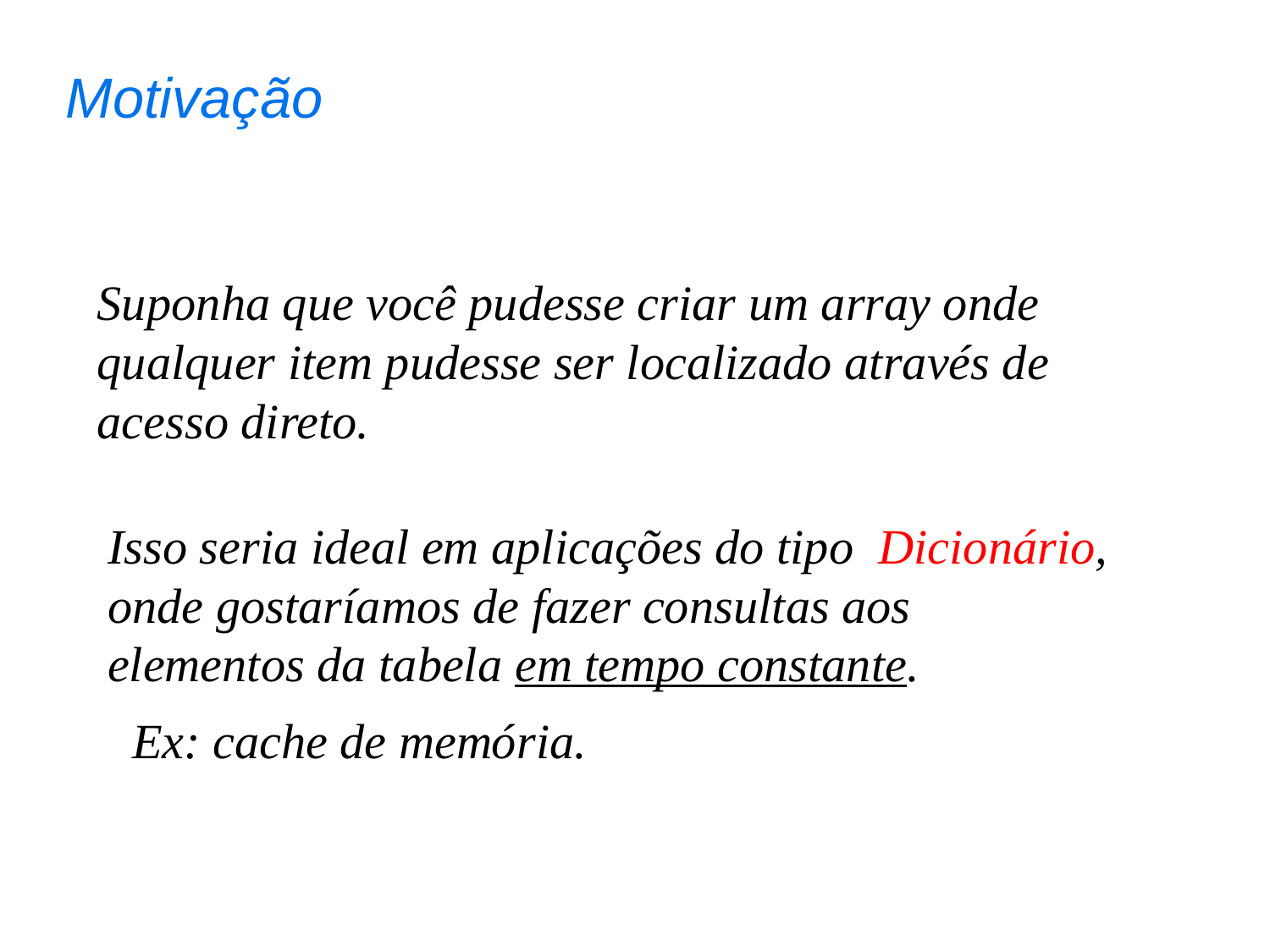

Motivação
Suponha que você pudesse criar um array onde qualquer item pudesse ser localizado através de acesso direto.
Isso seria ideal em aplicações do tipo  Dicionário, onde gostaríamos de fazer consultas aos elementos da tabela em tempo constante.
  Ex: cache de memória.